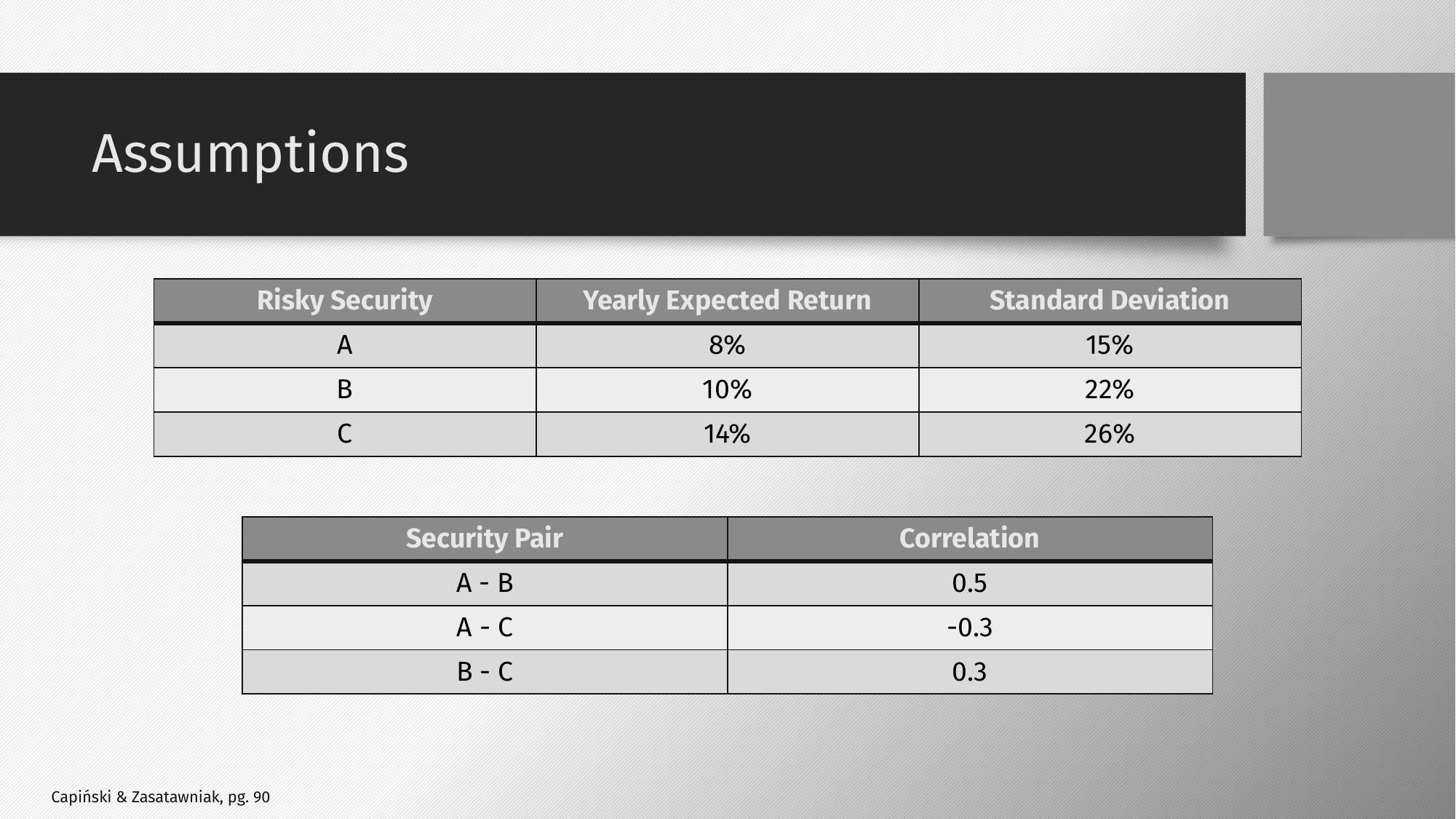

# Assumptions
| Risky Security | Yearly Expected Return | Standard Deviation |
| --- | --- | --- |
| A | 8% | 15% |
| B | 10% | 22% |
| C | 14% | 26% |
| Security Pair | Correlation |
| --- | --- |
| A - B | 0.5 |
| A - C | -0.3 |
| B - C | 0.3 |
Capiński & Zasatawniak, pg. 90